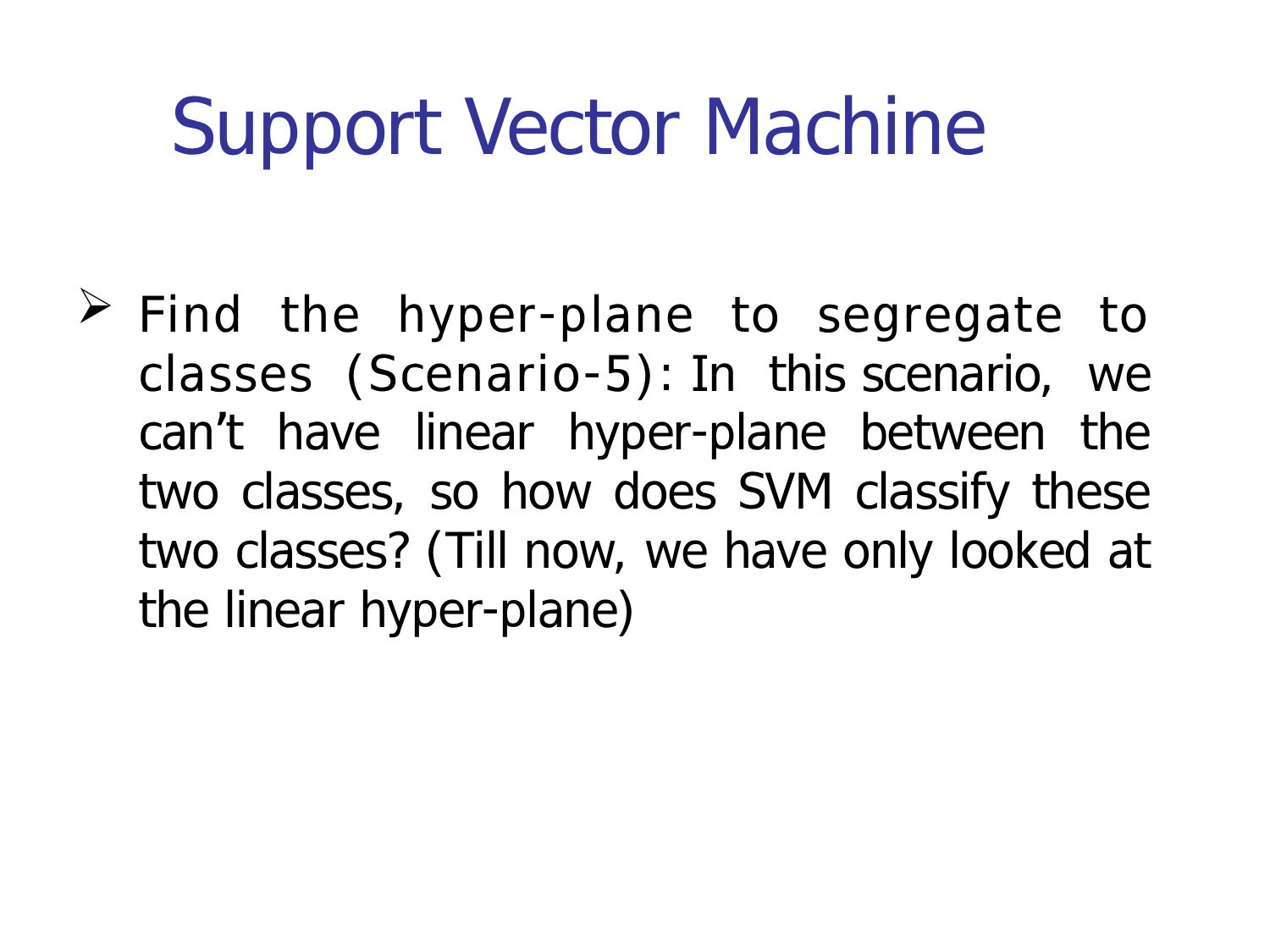

# Support Vector Machine
Find the hyper-plane to segregate to classes (Scenario-5): In this scenario, we can’t have linear hyper-plane between the two classes, so how does SVM classify these two classes? (Till now, we have only looked at the linear hyper-plane)